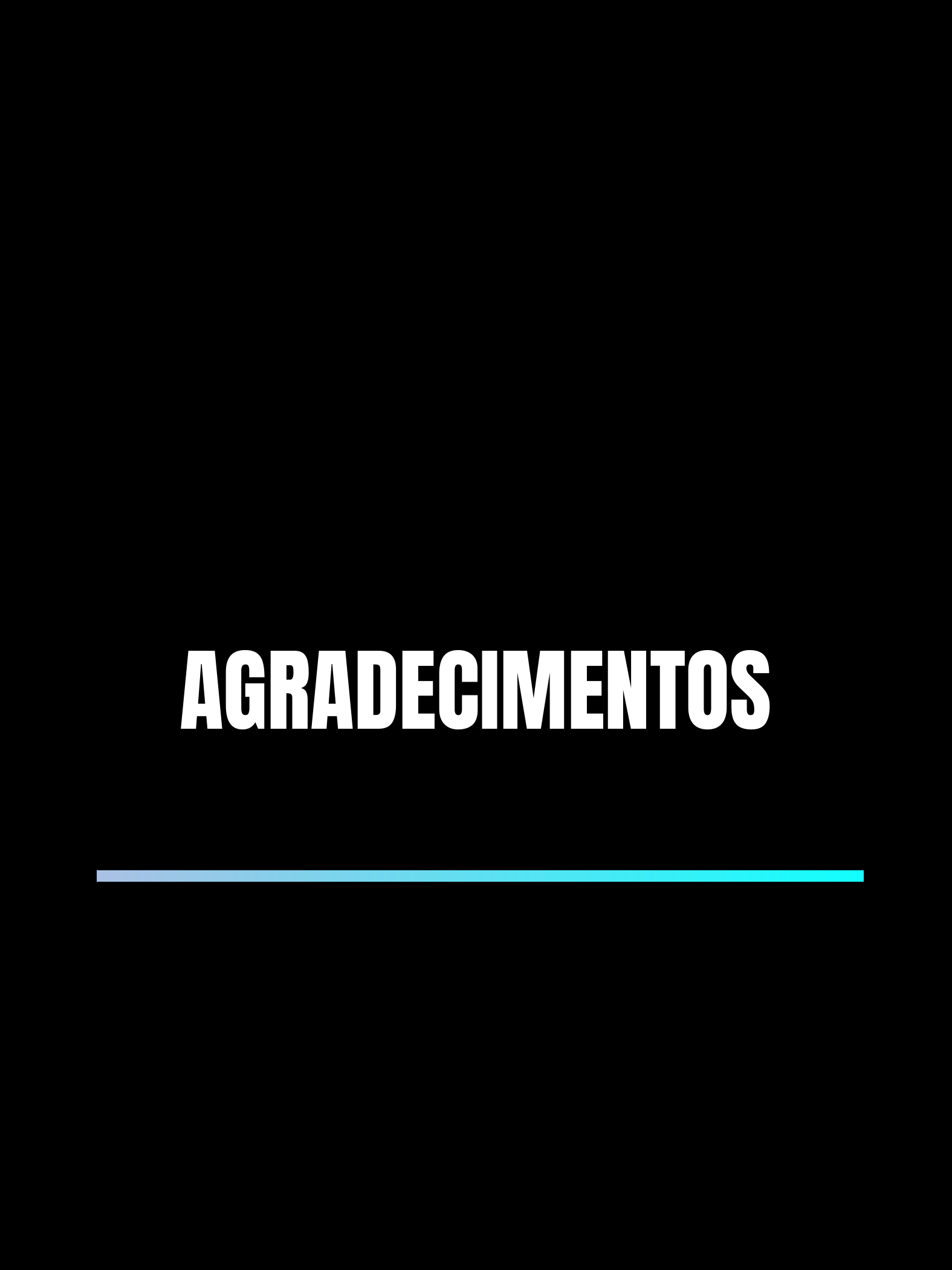

AGRADECIMENTOS

DOMINANDO JAVA - JOÃO VITOR
15